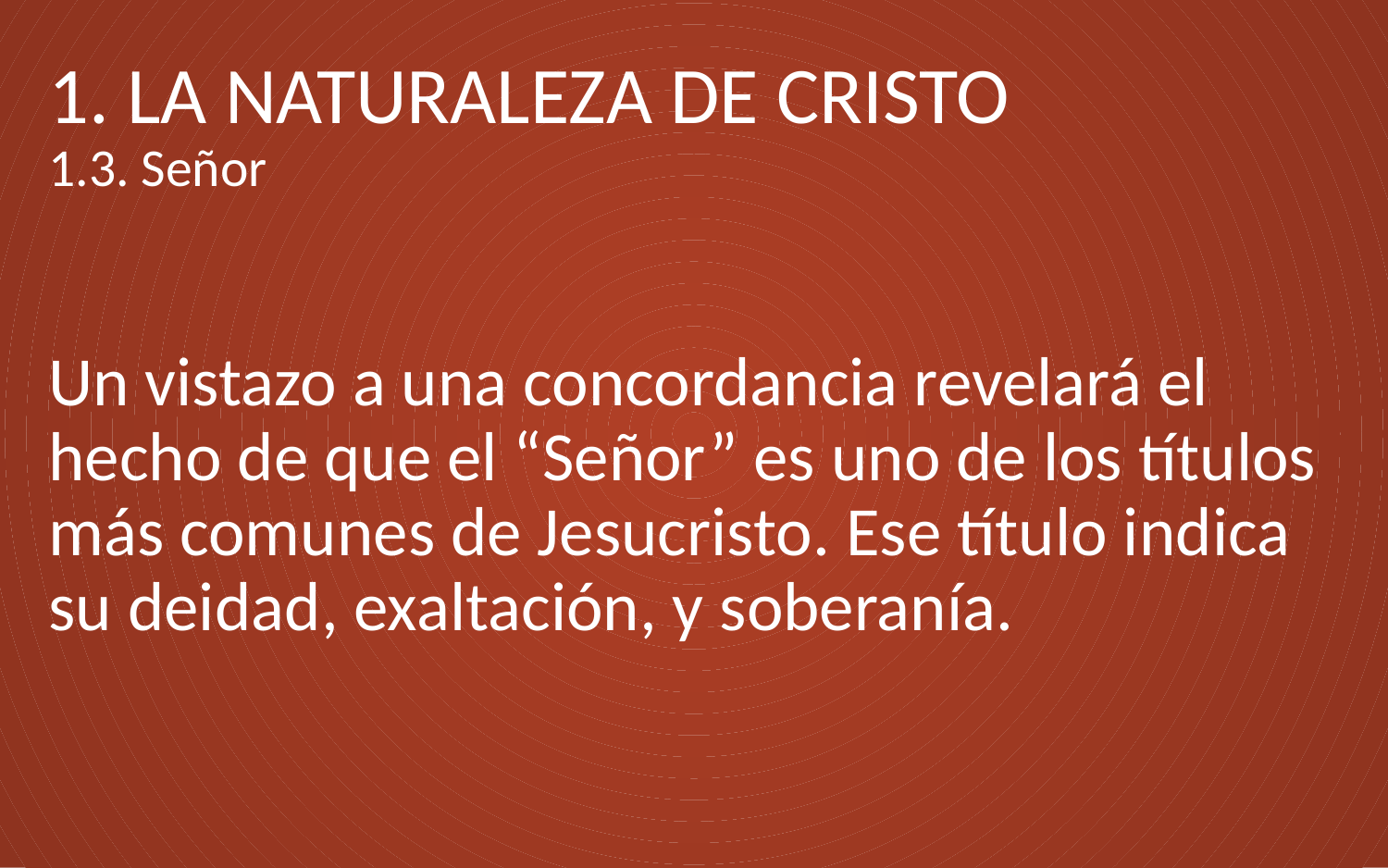

# 1. LA NATURALEZA DE CRISTO 1.3. Señor
Un vistazo a una concordancia revelará el hecho de que el “Señor” es uno de los títulos más comunes de Jesucristo. Ese título indica su deidad, exaltación, y soberanía.